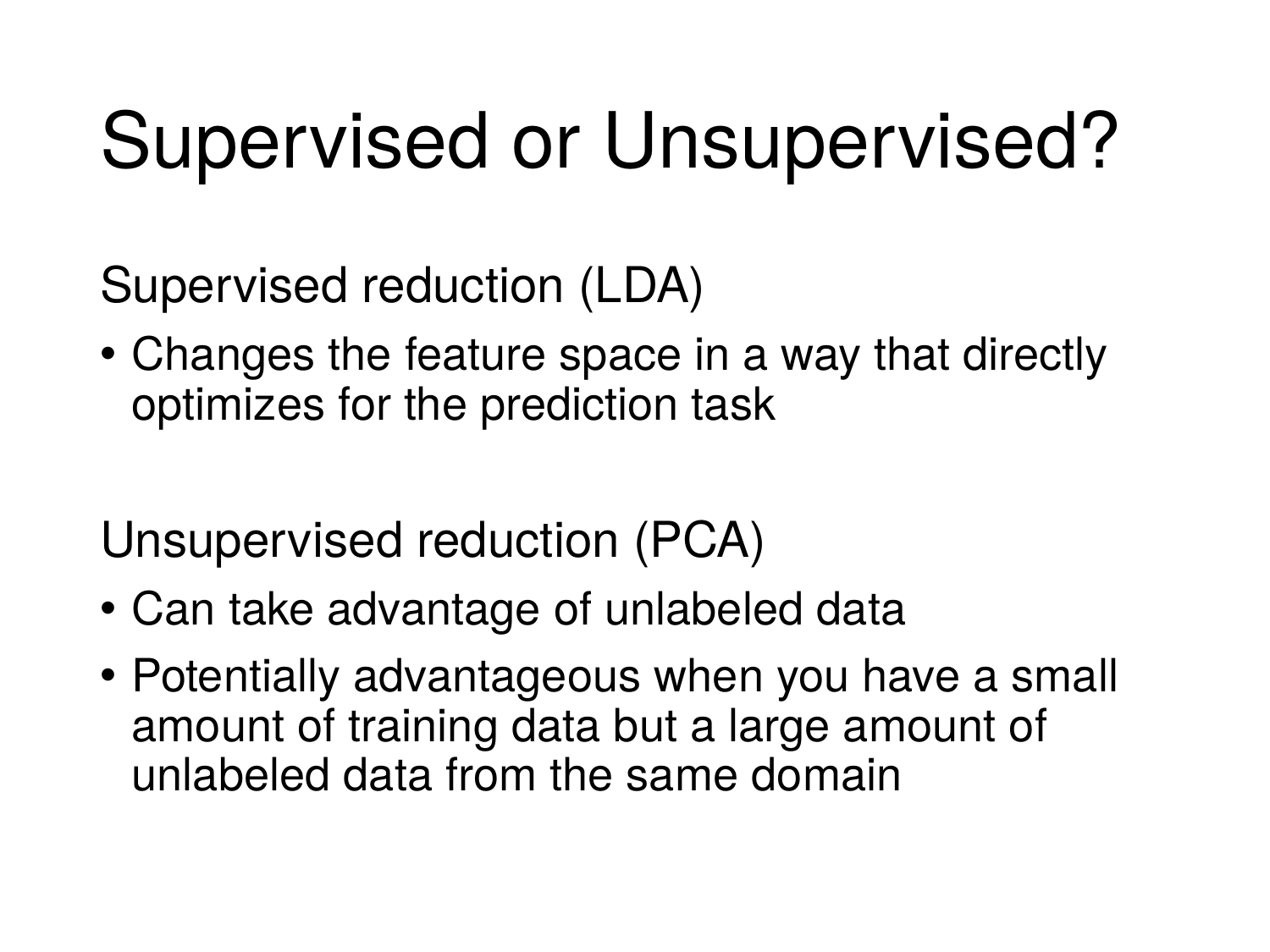

# Supervised or Unsupervised?
Supervised reduction (LDA)
Changes the feature space in a way that directly optimizes for the prediction task

Unsupervised reduction (PCA)
Can take advantage of unlabeled data
Potentially advantageous when you have a small amount of training data but a large amount of unlabeled data from the same domain